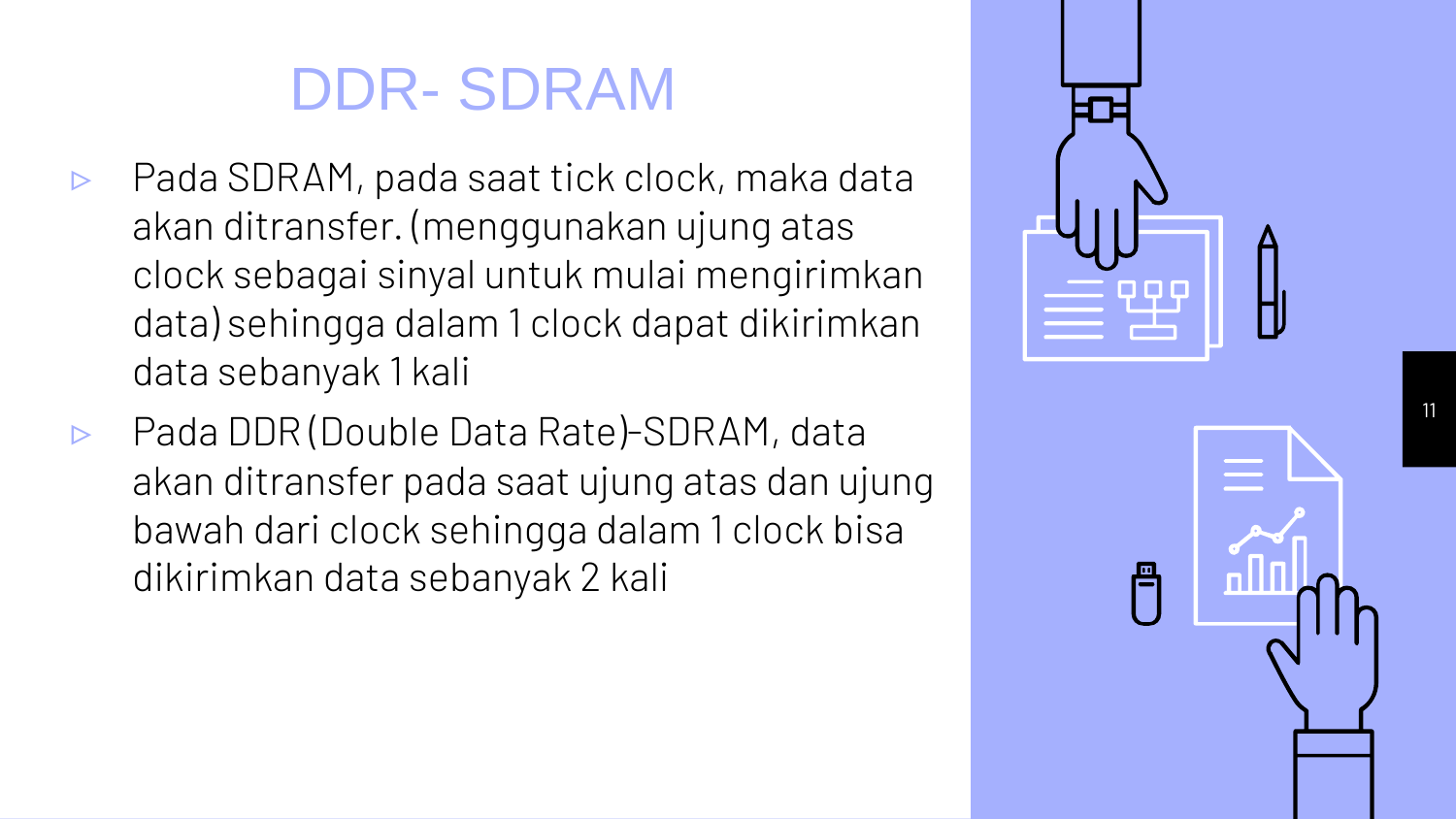

# DDR- SDRAM
Pada SDRAM, pada saat tick clock, maka data akan ditransfer. (menggunakan ujung atas clock sebagai sinyal untuk mulai mengirimkan data) sehingga dalam 1 clock dapat dikirimkan data sebanyak 1 kali
Pada DDR (Double Data Rate)-SDRAM, data akan ditransfer pada saat ujung atas dan ujung bawah dari clock sehingga dalam 1 clock bisa dikirimkan data sebanyak 2 kali

11